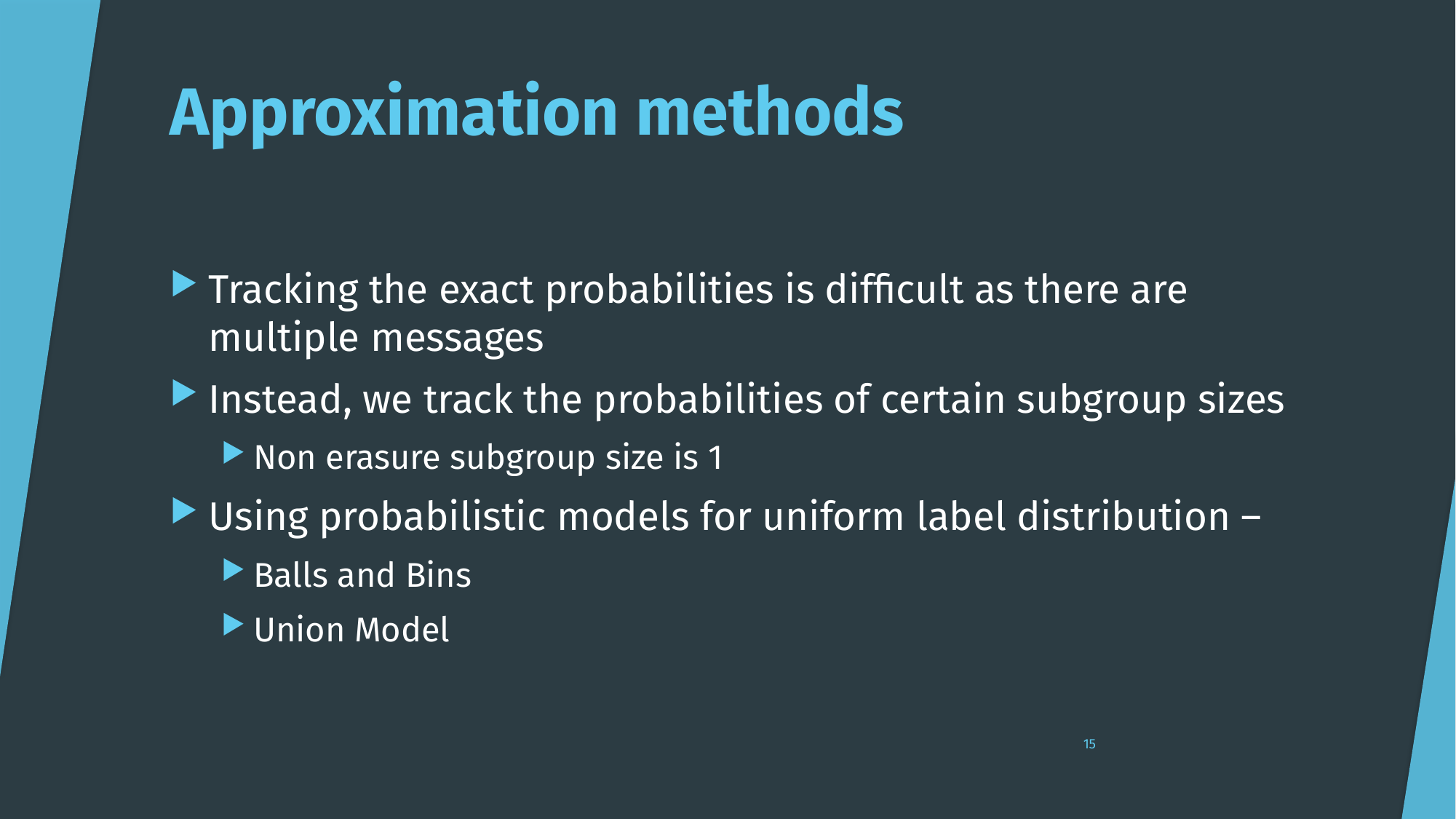

Approximation methods
Tracking the exact probabilities is difficult as there are multiple messages
Instead, we track the probabilities of certain subgroup sizes
Non erasure subgroup size is 1
Using probabilistic models for uniform label distribution –
Balls and Bins
Union Model

15